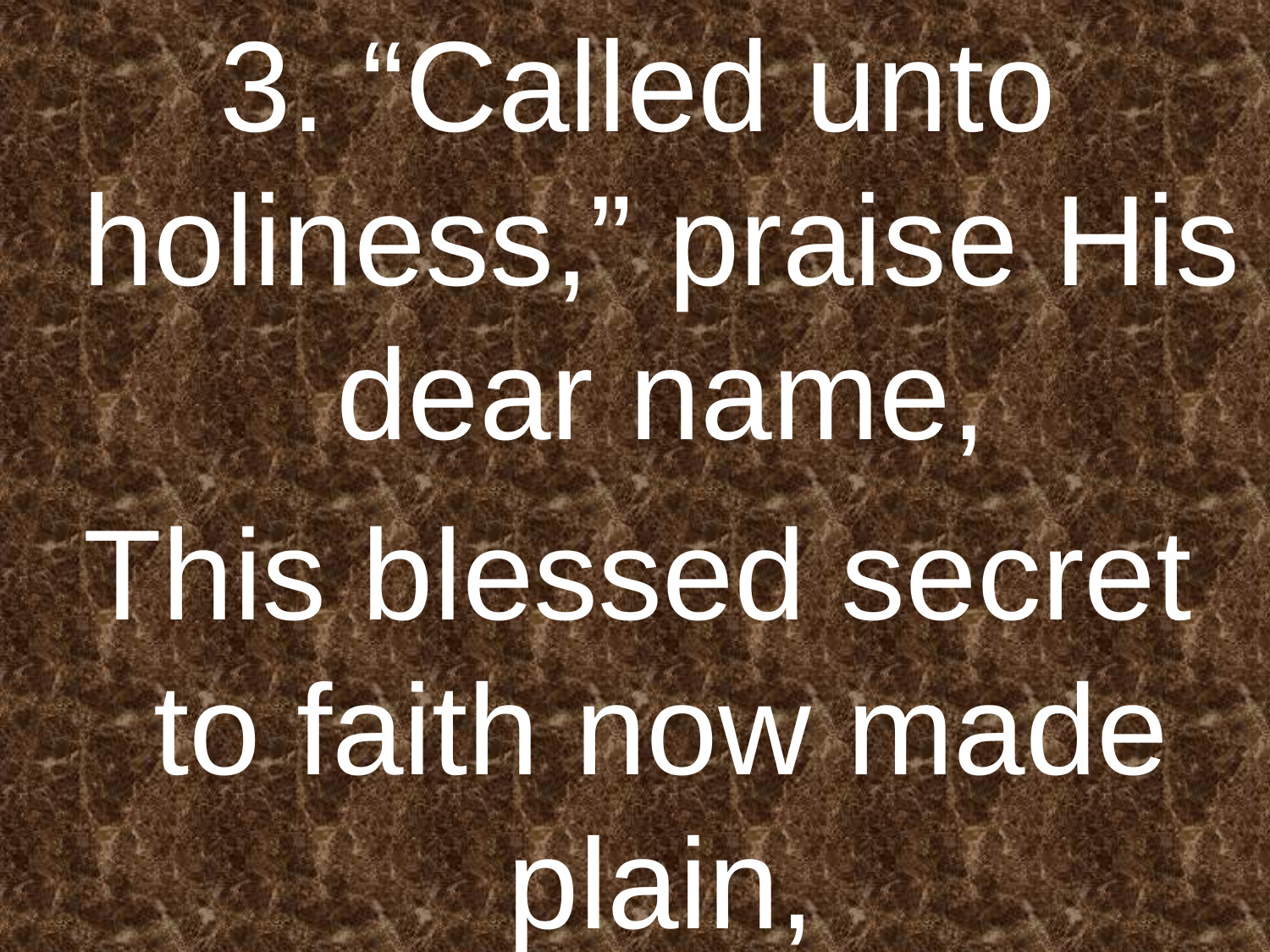

3. “Called unto holiness,” praise His dear name,
This blessed secret to faith now made plain,